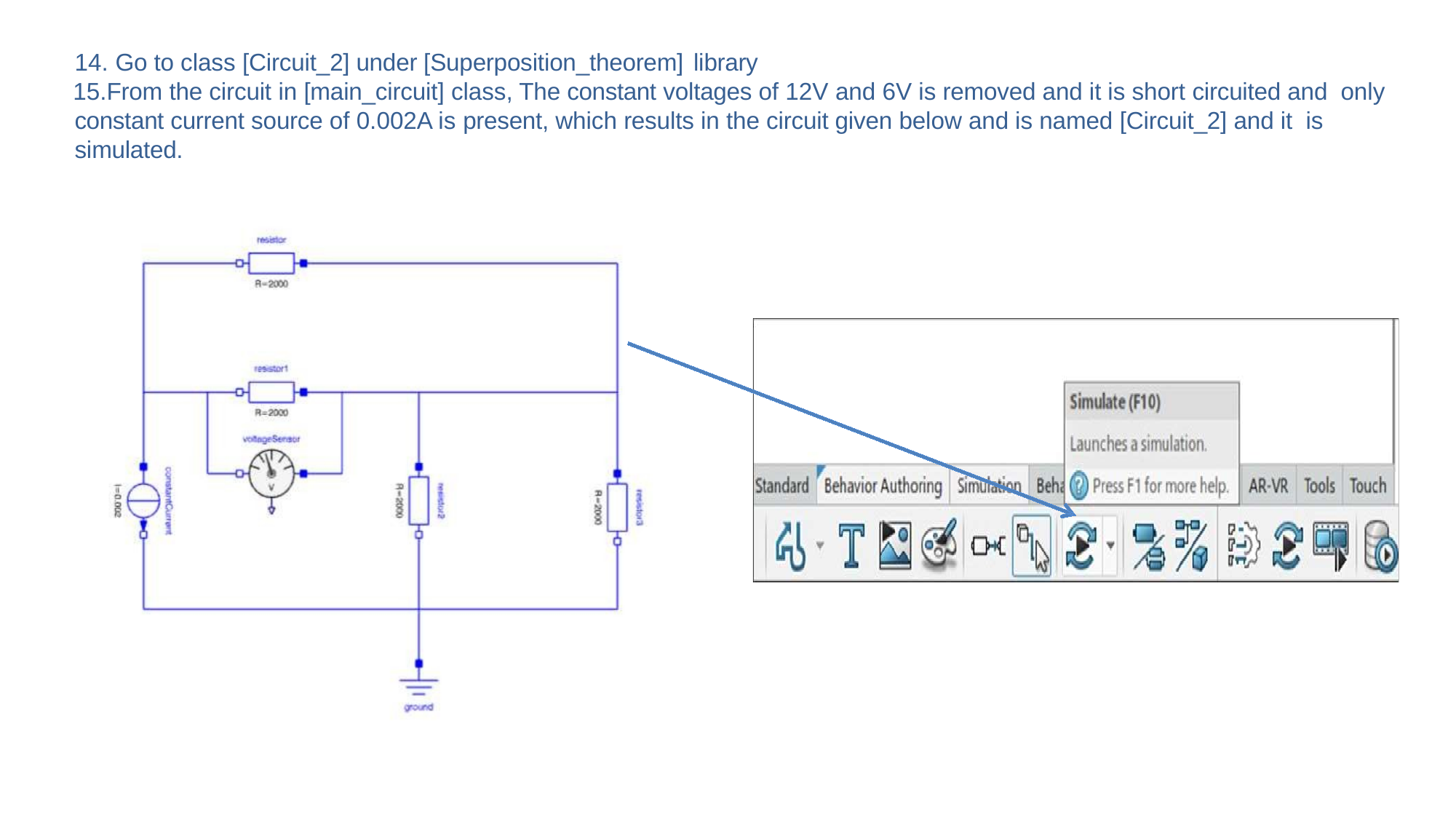

#
Go to class [Circuit_2] under [Superposition_theorem] library
From the circuit in [main_circuit] class, The constant voltages of 12V and 6V is removed and it is short circuited and  only constant current source of 0.002A is present, which results in the circuit given below and is named [Circuit_2] and it  is simulated.